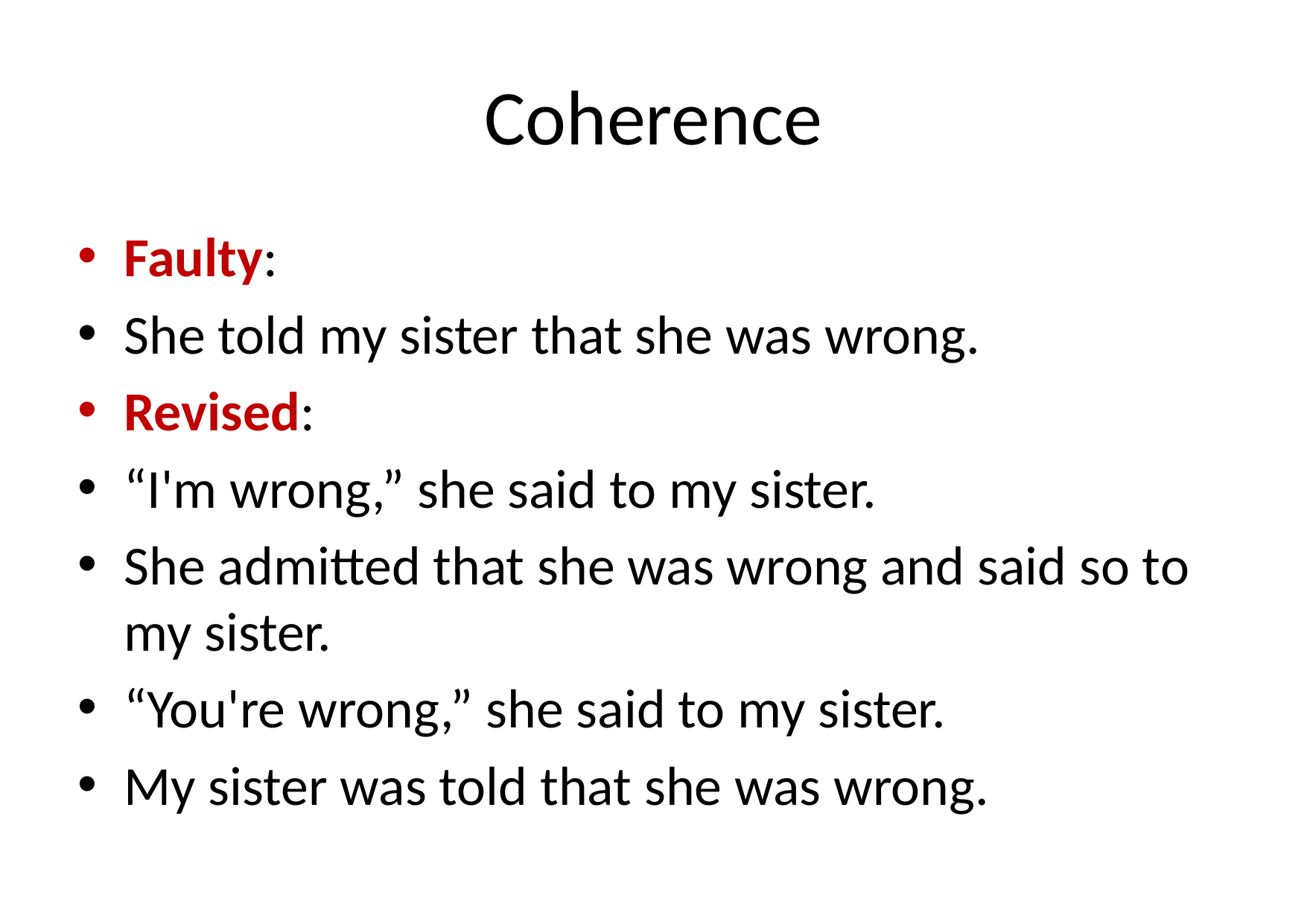

# Coherence
Faulty:
She told my sister that she was wrong.
Revised:
“I'm wrong,” she said to my sister.
She admitted that she was wrong and said so to my sister.
“You're wrong,” she said to my sister.
My sister was told that she was wrong.